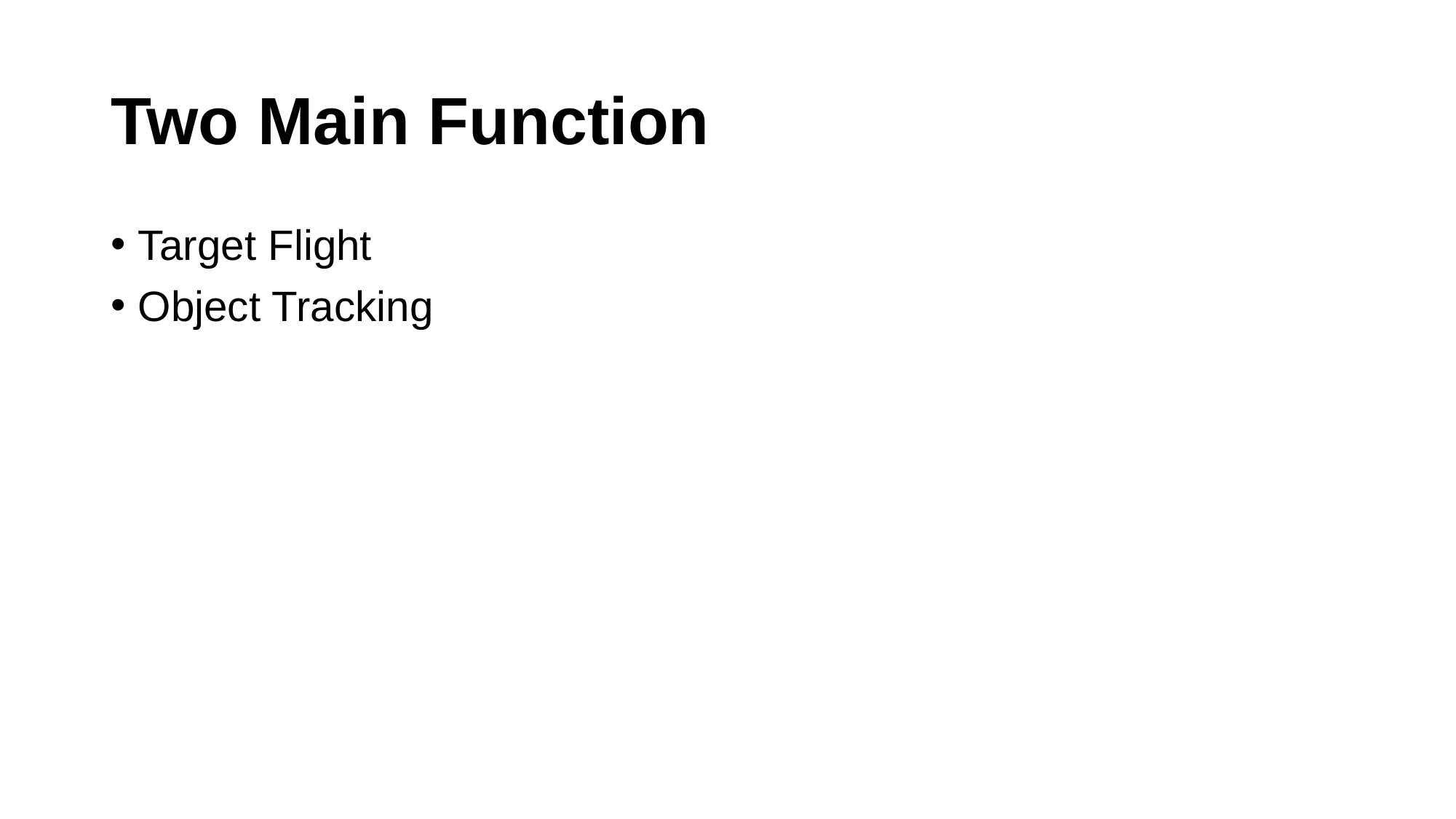

# Two Main Function
Target Flight
Object Tracking